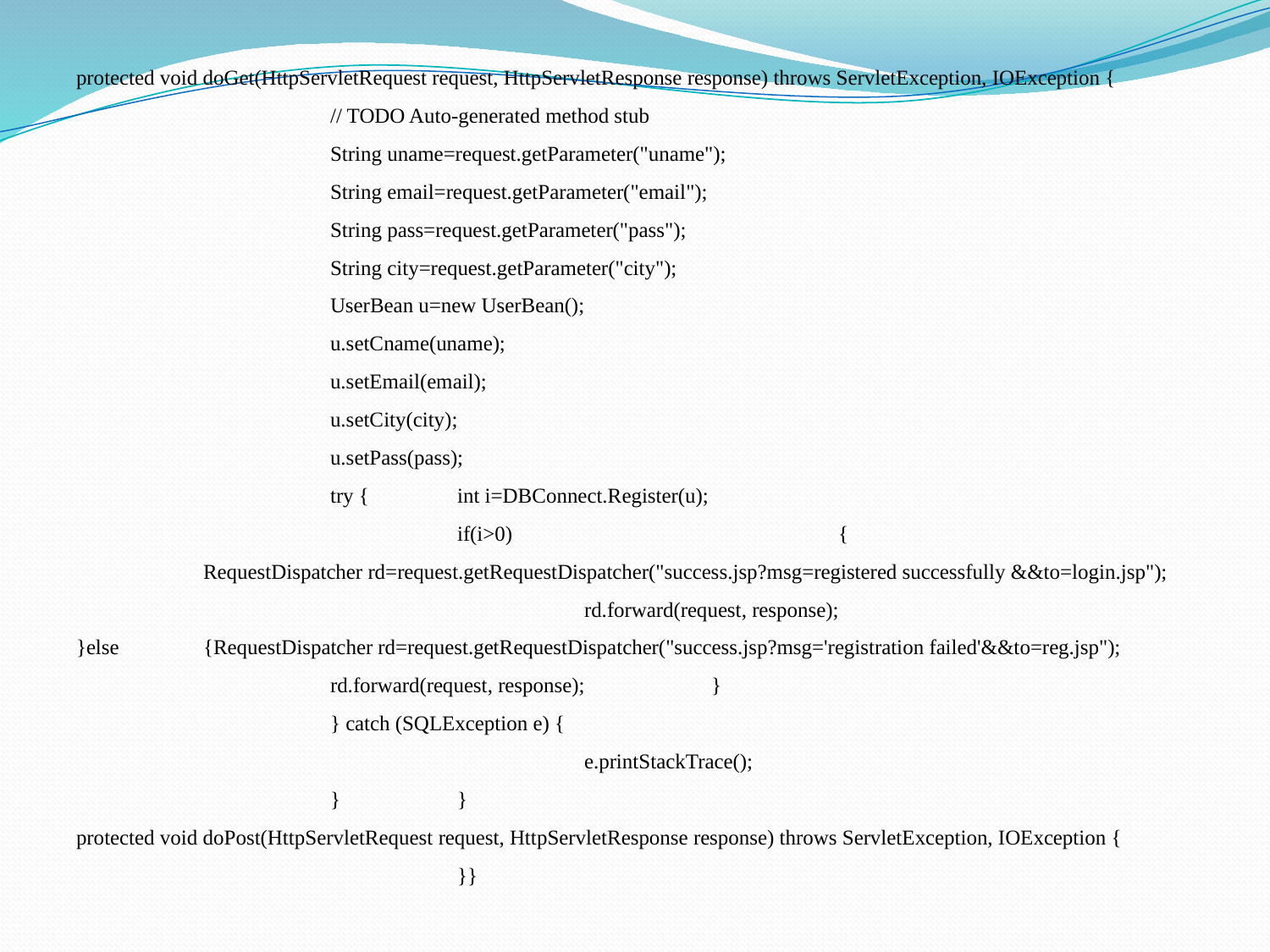

protected void doGet(HttpServletRequest request, HttpServletResponse response) throws ServletException, IOException {
		// TODO Auto-generated method stub
		String uname=request.getParameter("uname");
		String email=request.getParameter("email");
		String pass=request.getParameter("pass");
		String city=request.getParameter("city");
		UserBean u=new UserBean();
		u.setCname(uname);
		u.setEmail(email);
		u.setCity(city);
		u.setPass(pass);
		try {	int i=DBConnect.Register(u);
			if(i>0)			{
	RequestDispatcher rd=request.getRequestDispatcher("success.jsp?msg=registered successfully &&to=login.jsp");
				rd.forward(request, response);
}else	{RequestDispatcher rd=request.getRequestDispatcher("success.jsp?msg='registration failed'&&to=reg.jsp");
		rd.forward(request, response);	}
		} catch (SQLException e) {
				e.printStackTrace();
		}	}
protected void doPost(HttpServletRequest request, HttpServletResponse response) throws ServletException, IOException {
			}}